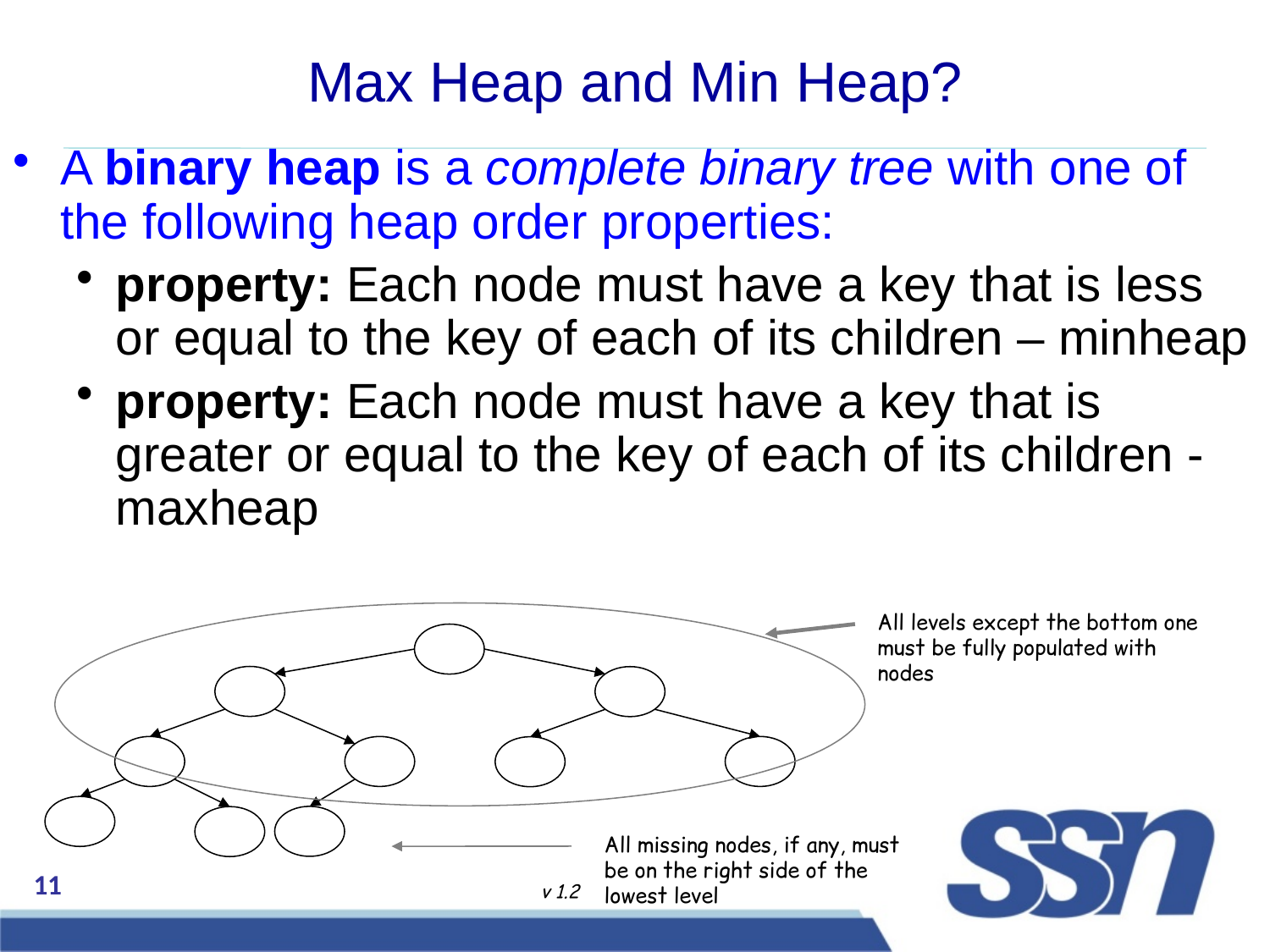

# Max Heap and Min Heap?
A binary heap is a complete binary tree with one of the following heap order properties:
property: Each node must have a key that is less or equal to the key of each of its children – minheap
property: Each node must have a key that is greater or equal to the key of each of its children - maxheap

All levels except the bottom one must be fully populated with nodes

All missing nodes, if any, must be on the right side of the lowest level